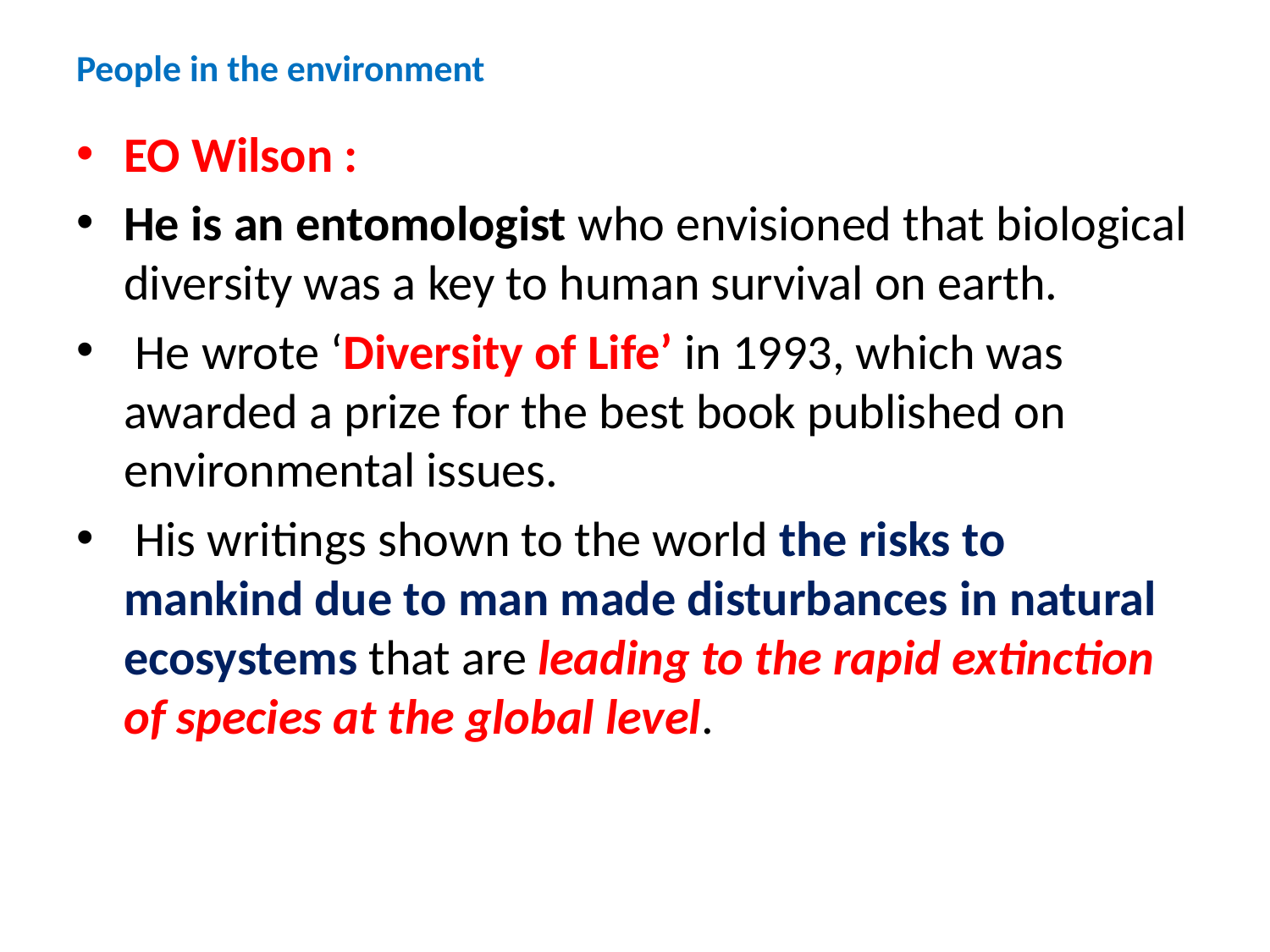

# People in the environment
EO Wilson :
He is an entomologist who envisioned that biological diversity was a key to human survival on earth.
 He wrote ‘Diversity of Life’ in 1993, which was awarded a prize for the best book published on environmental issues.
 His writings shown to the world the risks to mankind due to man made disturbances in natural ecosystems that are leading to the rapid extinction of species at the global level.